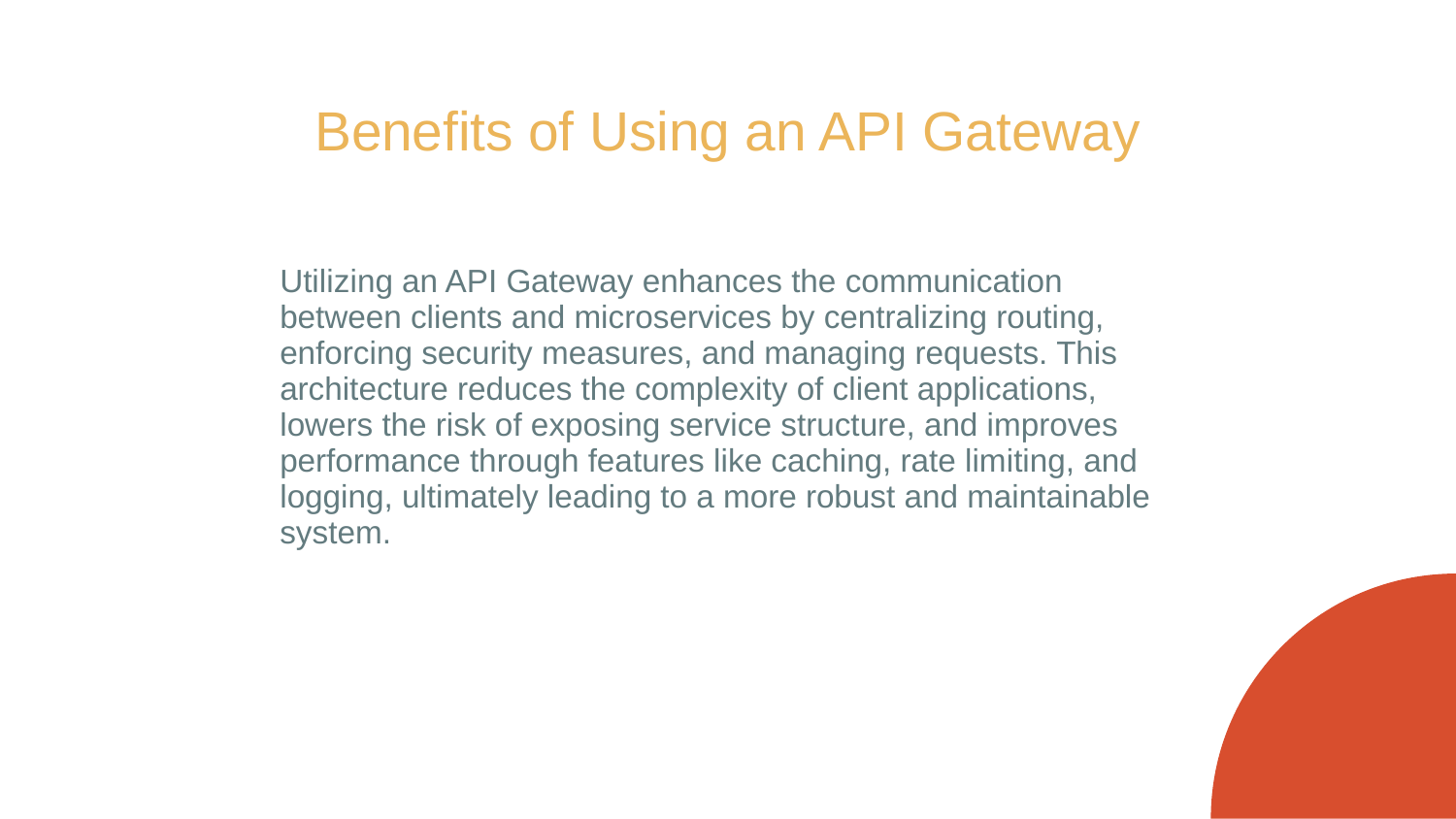

# Benefits of Using an API Gateway
Utilizing an API Gateway enhances the communication between clients and microservices by centralizing routing, enforcing security measures, and managing requests. This architecture reduces the complexity of client applications, lowers the risk of exposing service structure, and improves performance through features like caching, rate limiting, and logging, ultimately leading to a more robust and maintainable system.